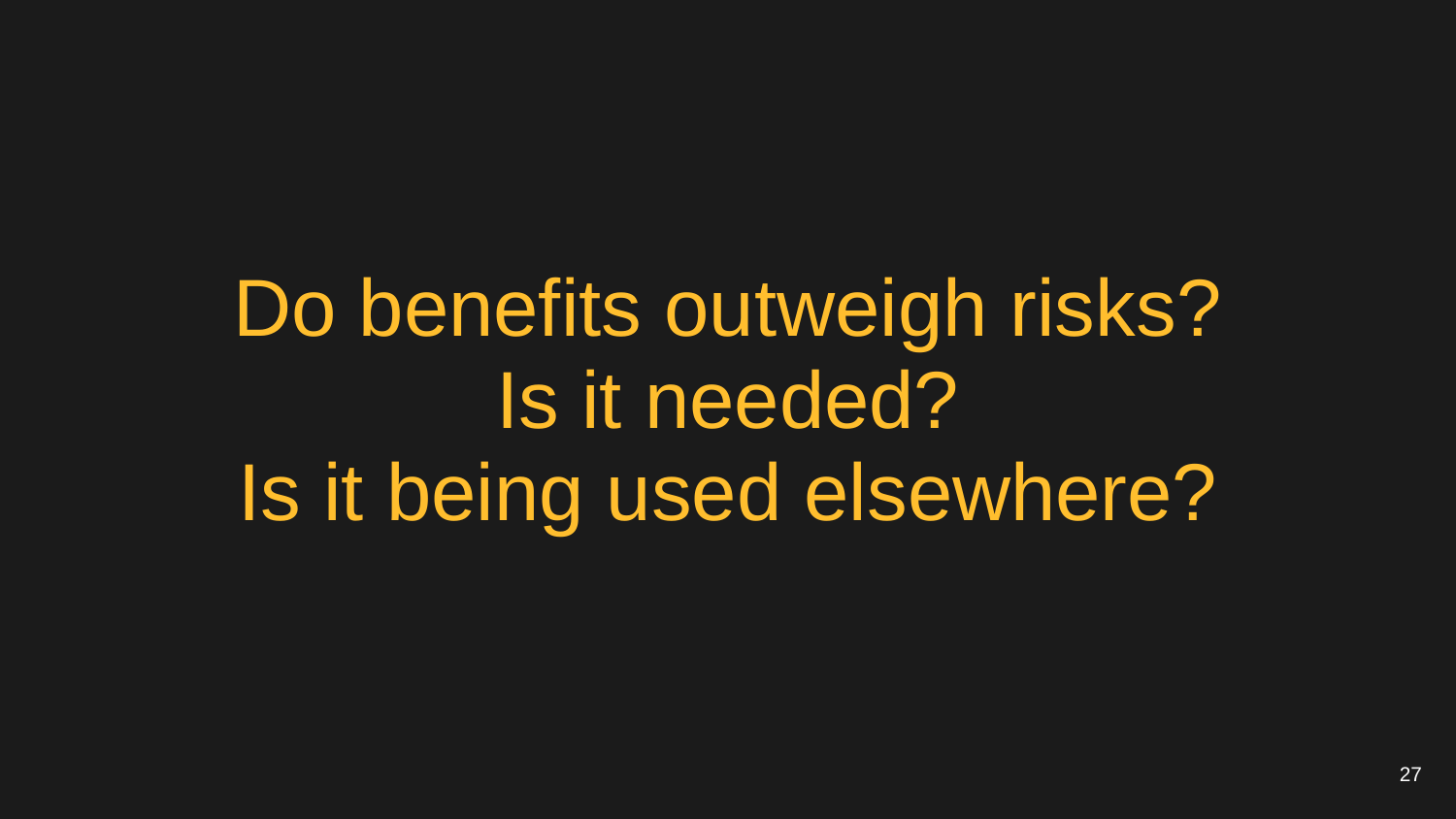

# Do benefits outweigh risks? Is it needed? Is it being used elsewhere?
27